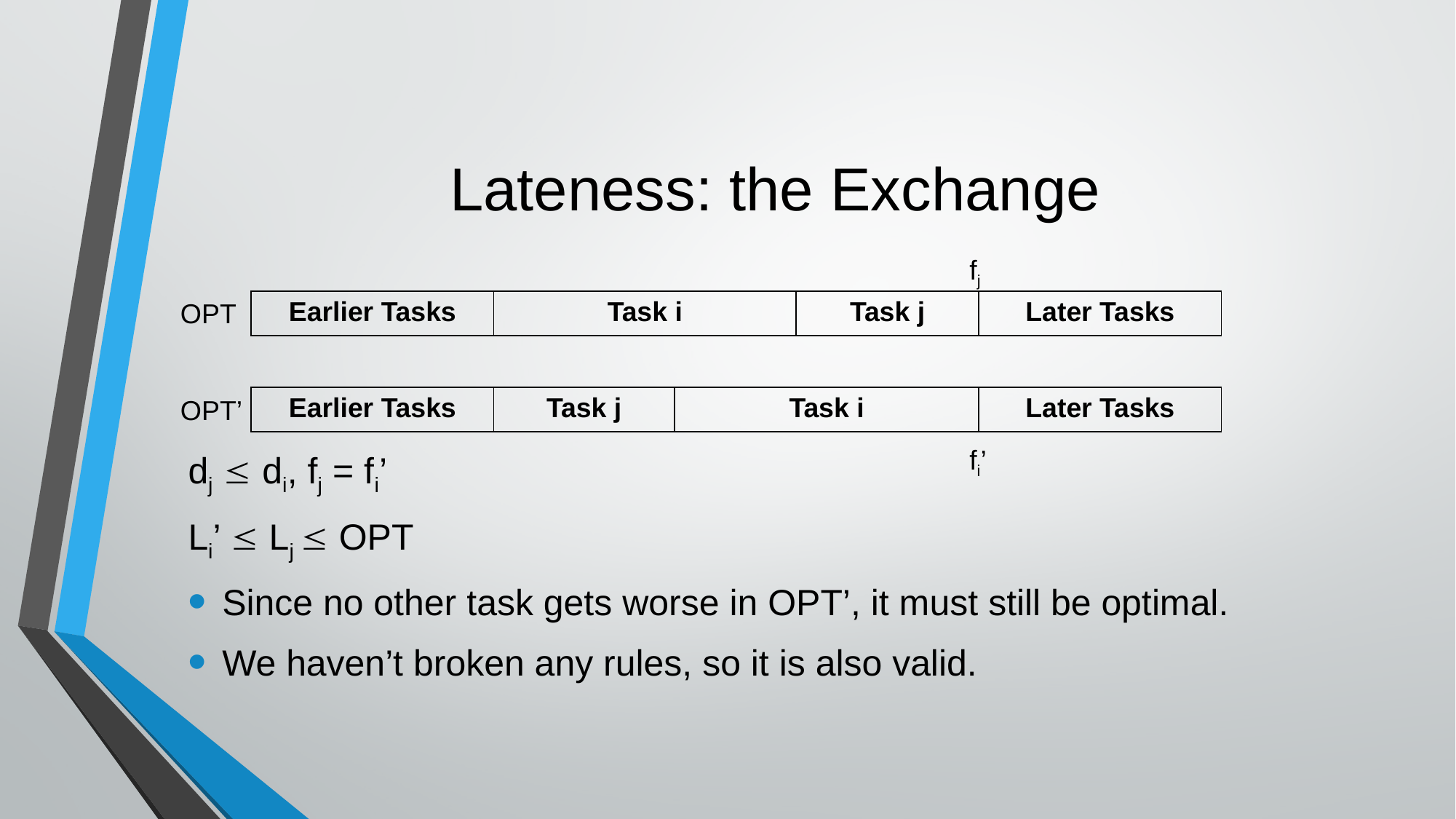

# Lateness: the Exchange
fj
OPT
| Earlier Tasks | Task i | Task j | Later Tasks |
| --- | --- | --- | --- |

dj ≤ di, fj = fi’
Li’ ≤ Lj ≤ OPT
Since no other task gets worse in OPT’, it must still be optimal.
We haven’t broken any rules, so it is also valid.
| Earlier Tasks | Task j | Task i | Later Tasks |
| --- | --- | --- | --- |
OPT’
fi’